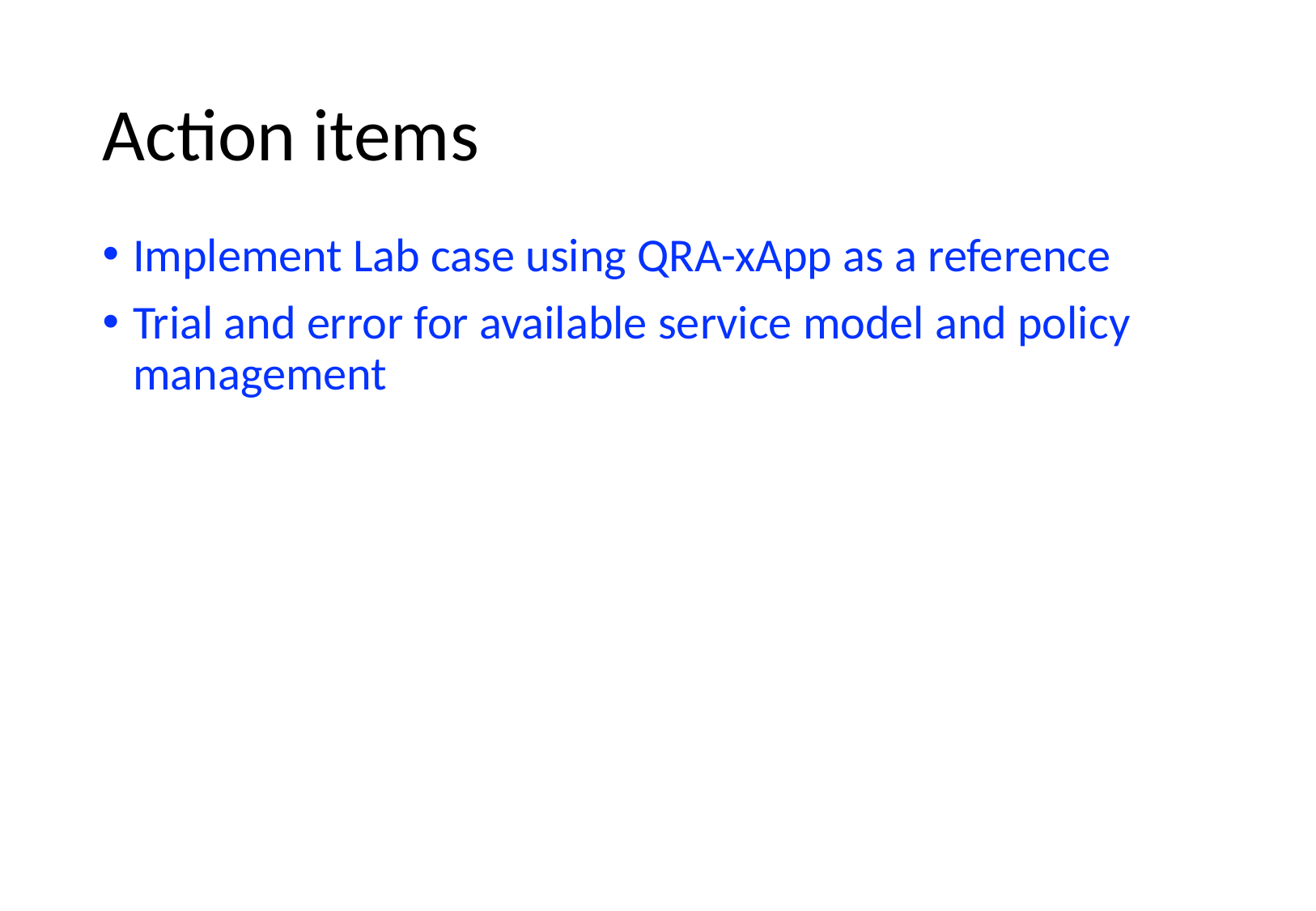

# Action items
Implement Lab case using QRA-xApp as a reference
Trial and error for available service model and policy management